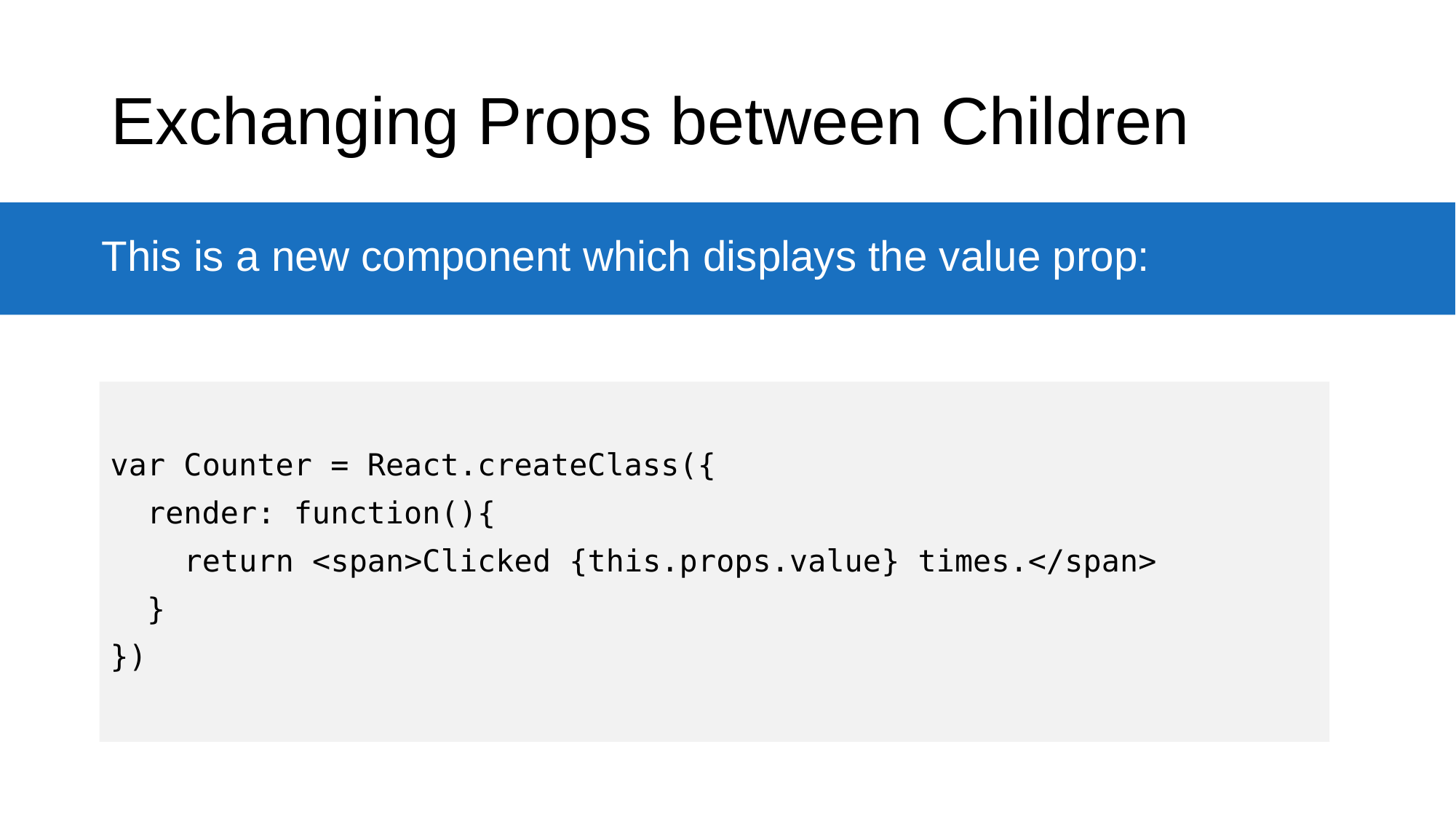

# Exchanging Props between Children

This is a new component which displays the value prop:
var Counter = React.createClass({
  render: function(){
    return <span>Clicked {this.props.value} times.</span>
  }
})